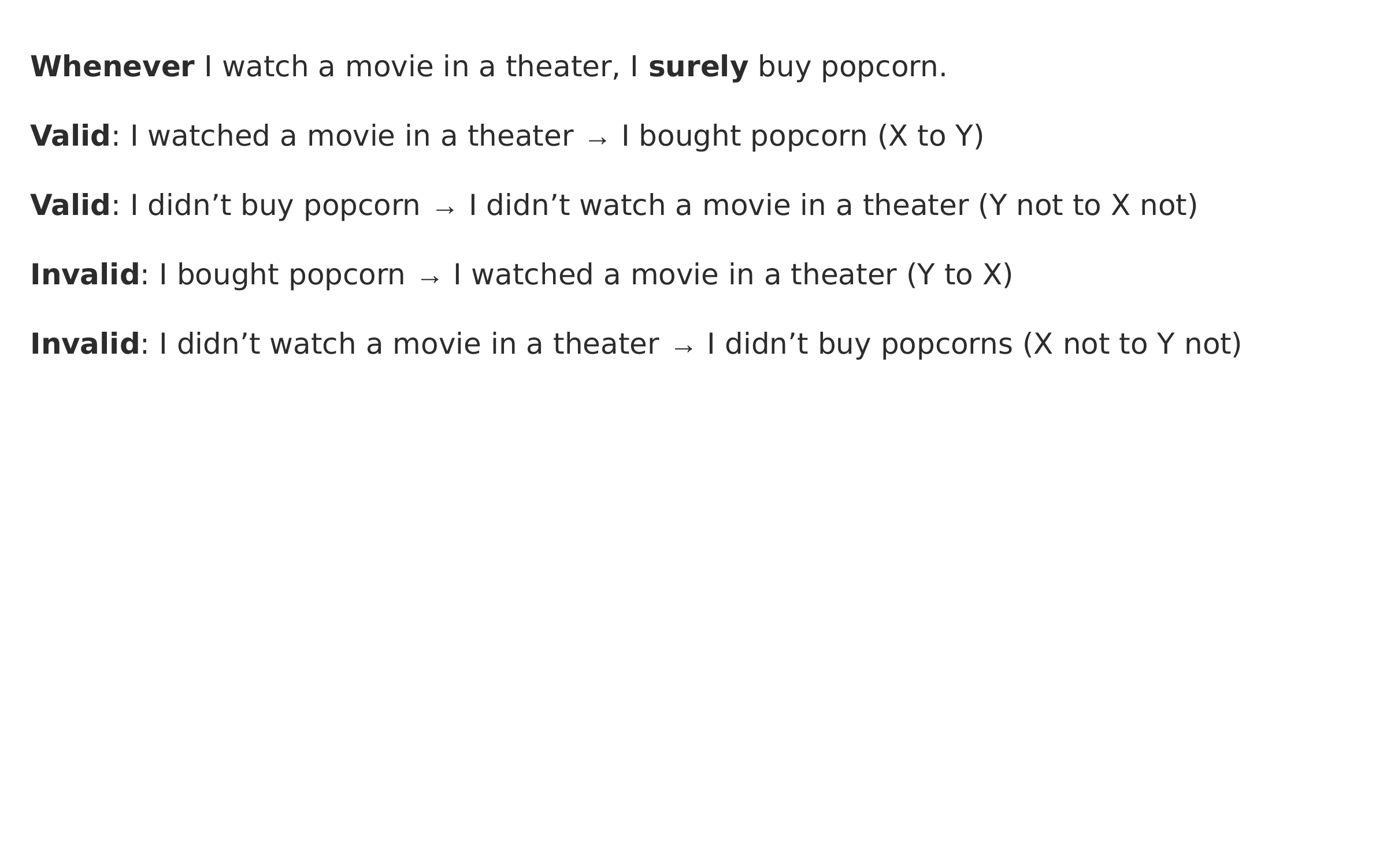

Whenever I watch a movie in a theater, I surely buy popcorn.

Valid: I watched a movie in a theater → I bought popcorn (X to Y)

Valid: I didn’t buy popcorn → I didn’t watch a movie in a theater (Y not to X not)

Invalid: I bought popcorn → I watched a movie in a theater (Y to X)

Invalid: I didn’t watch a movie in a theater → I didn’t buy popcorns (X not to Y not)